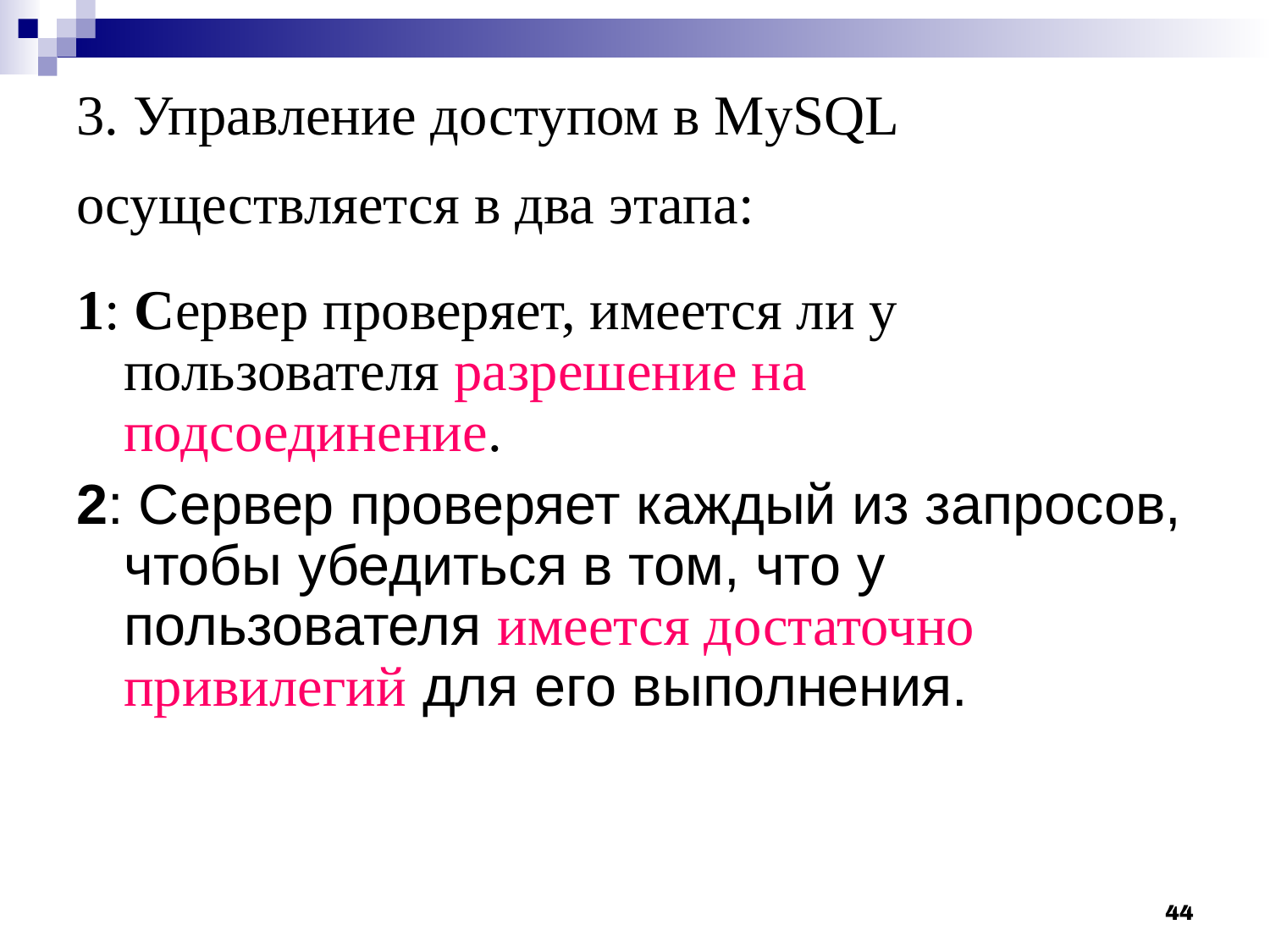

# 3. Управление доступом в MySQL осуществляется в два этапа:
1: Cервер проверяет, имеется ли у пользователя разрешение на подсоединение.
2: Cервер проверяет каждый из запросов, чтобы убедиться в том, что у пользователя имеется достаточно привилегий для его выполнения.

44